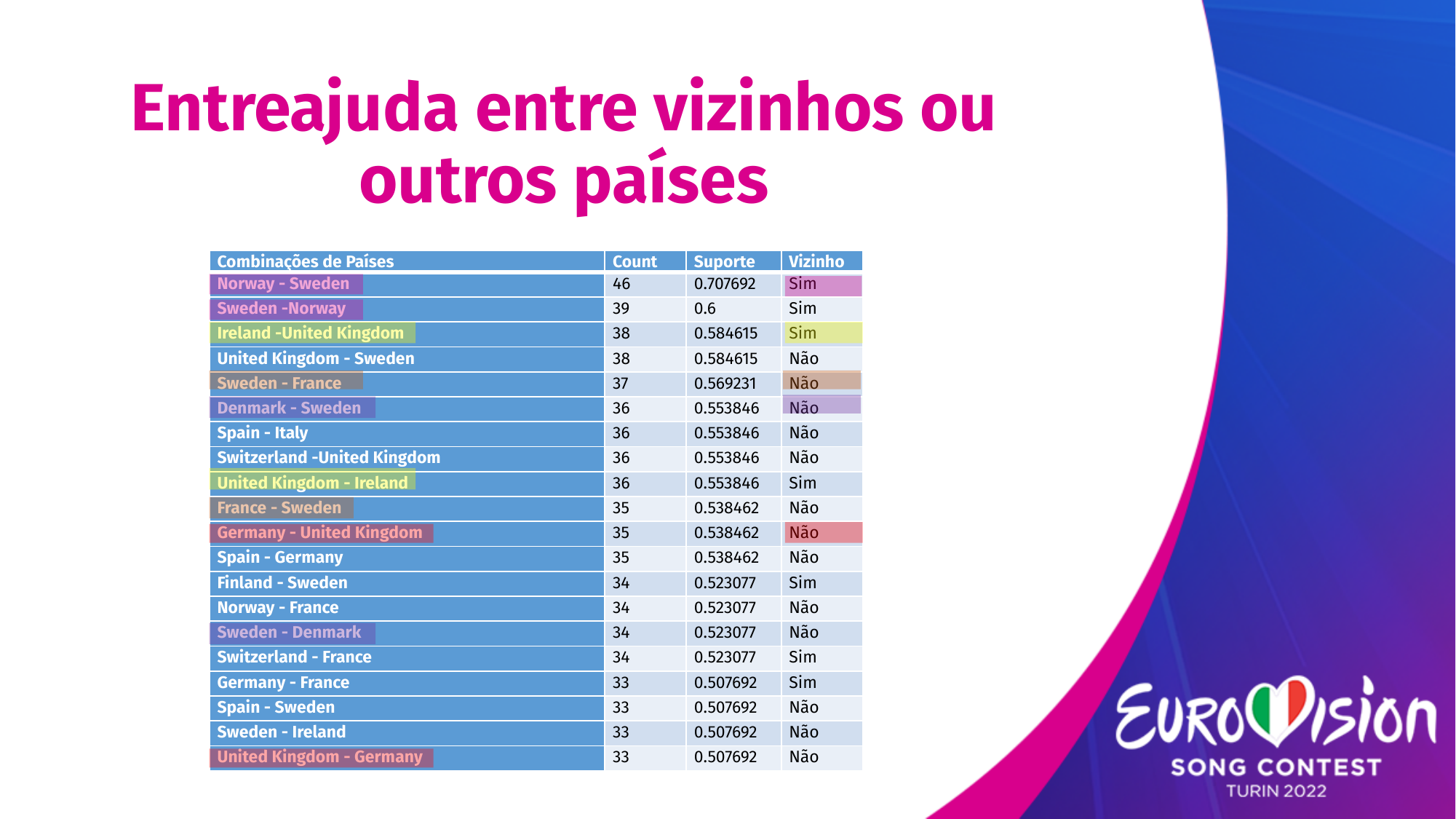

# Entreajuda entre vizinhos ou outros países
| Combinações de Países | Count | Suporte | Vizinho |
| --- | --- | --- | --- |
| Norway - Sweden | 46 | 0.707692 | Sim |
| Sweden -Norway | 39 | 0.6 | Sim |
| Ireland -United Kingdom | 38 | 0.584615 | Sim |
| United Kingdom - Sweden | 38 | 0.584615 | Não |
| Sweden - France | 37 | 0.569231 | Não |
| Denmark - Sweden | 36 | 0.553846 | Não |
| Spain - Italy | 36 | 0.553846 | Não |
| Switzerland -United Kingdom | 36 | 0.553846 | Não |
| United Kingdom - Ireland | 36 | 0.553846 | Sim |
| France - Sweden | 35 | 0.538462 | Não |
| Germany - United Kingdom | 35 | 0.538462 | Não |
| Spain - Germany | 35 | 0.538462 | Não |
| Finland - Sweden | 34 | 0.523077 | Sim |
| Norway - France | 34 | 0.523077 | Não |
| Sweden - Denmark | 34 | 0.523077 | Não |
| Switzerland - France | 34 | 0.523077 | Sim |
| Germany - France | 33 | 0.507692 | Sim |
| Spain - Sweden | 33 | 0.507692 | Não |
| Sweden - Ireland | 33 | 0.507692 | Não |
| United Kingdom - Germany | 33 | 0.507692 | Não |